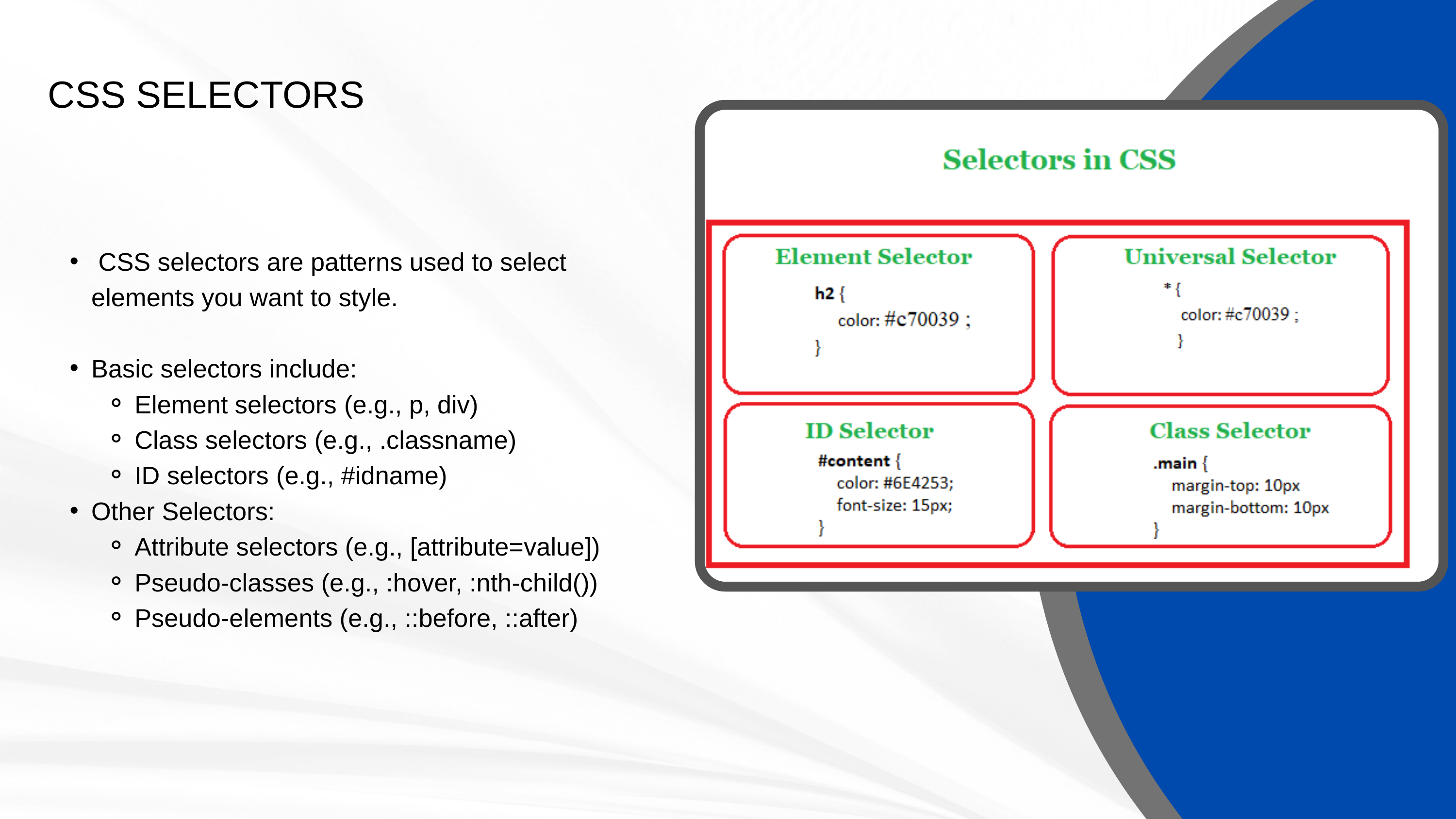

CSS SELECTORS

 CSS selectors are patterns used to select elements you want to style.

Basic selectors include:
Element selectors (e.g., p, div)
Class selectors (e.g., .classname)
ID selectors (e.g., #idname)
Other Selectors:
Attribute selectors (e.g., [attribute=value])
Pseudo-classes (e.g., :hover, :nth-child())
Pseudo-elements (e.g., ::before, ::after)